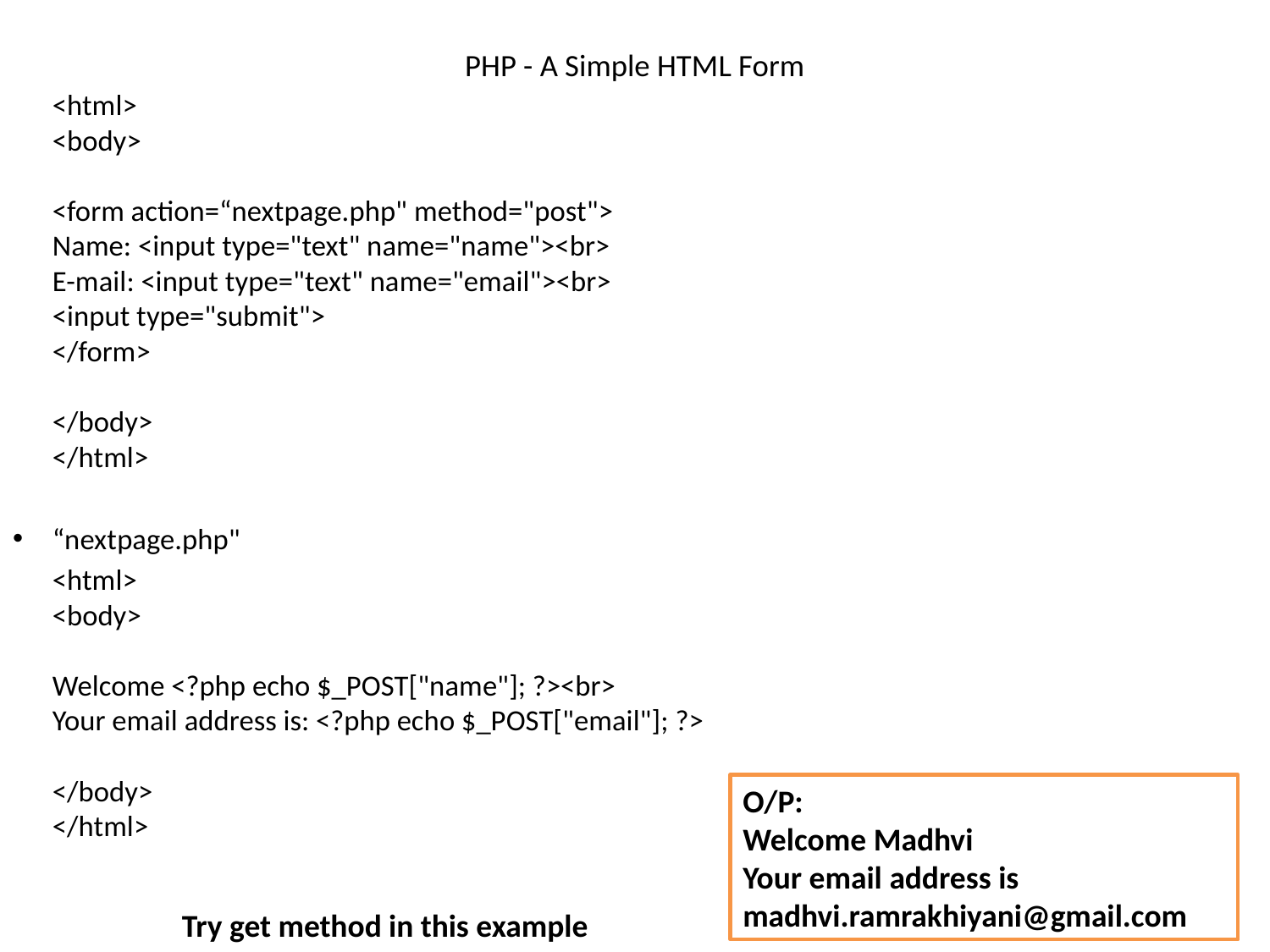

# PHP - A Simple HTML Form
	<html>
<body>
<form action=“nextpage.php" method="post">
Name: <input type="text" name="name"><br>
E-mail: <input type="text" name="email"><br>
<input type="submit">
</form>
</body>
</html>

“nextpage.php"
	<html>
<body>
Welcome <?php echo $_POST["name"]; ?><br>
Your email address is: <?php echo $_POST["email"]; ?>
</body>
</html>

O/P:
Welcome Madhvi
Your email address is madhvi.ramrakhiyani@gmail.com
Try get method in this example